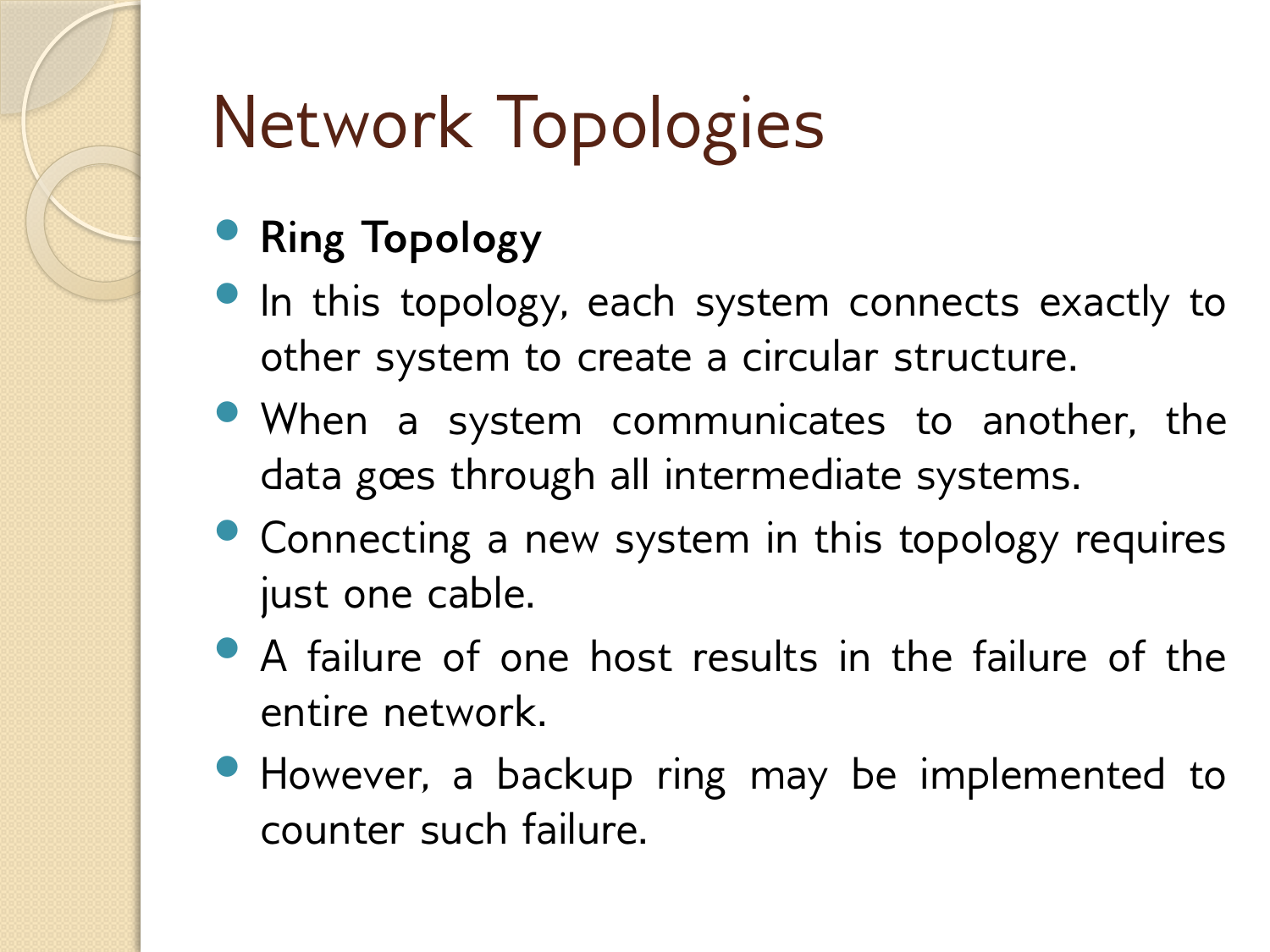

# Network Topologies
Ring Topology
In this topology, each system connects exactly to other system to create a circular structure.
When a system communicates to another, the data goes through all intermediate systems.
Connecting a new system in this topology requires just one cable.
A failure of one host results in the failure of the entire network.
However, a backup ring may be implemented to counter such failure.